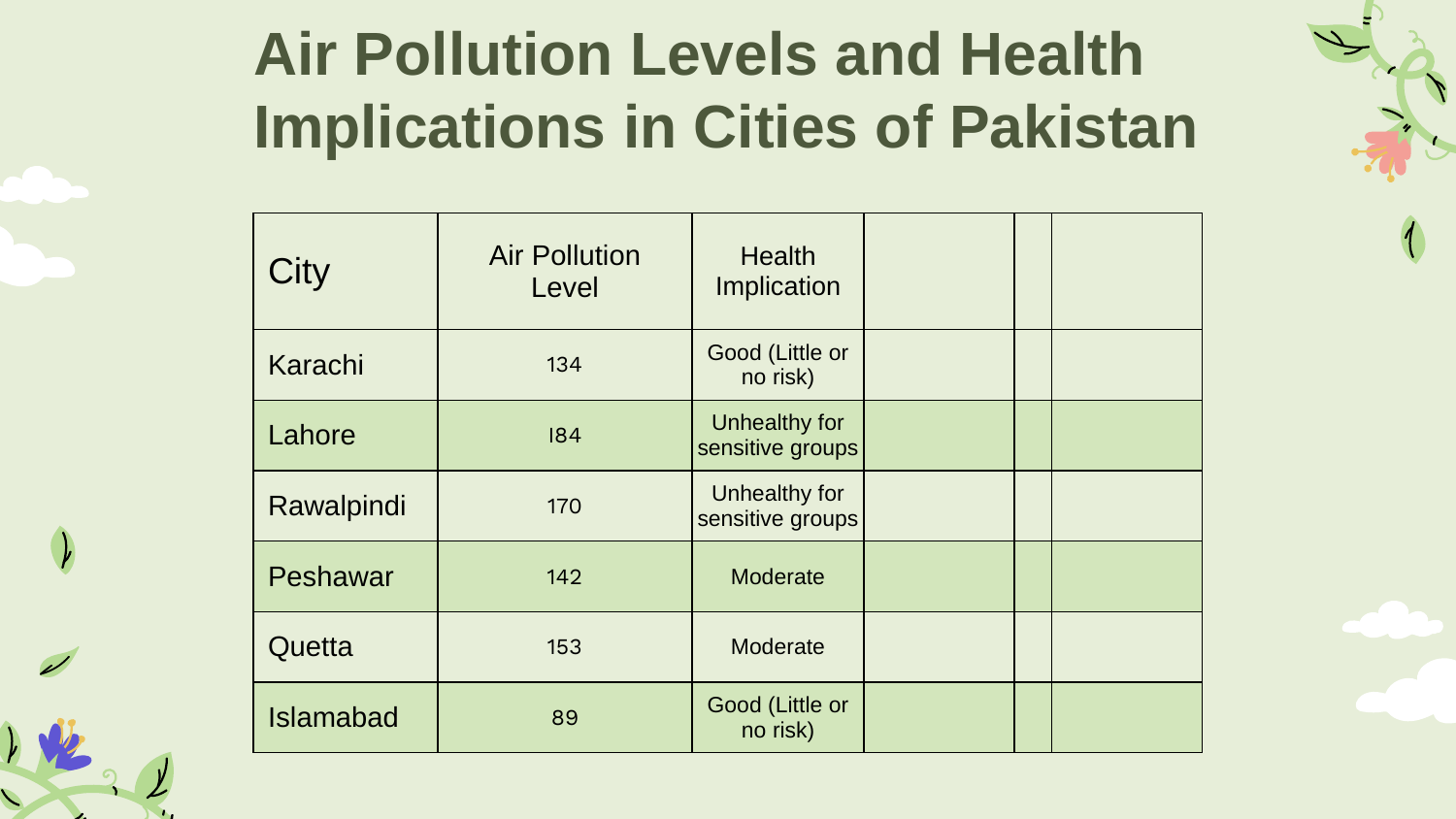

# Air Pollution Levels and Health Implications in Cities of Pakistan
| City | Air Pollution Level | Health Implication |  |  |  |
| --- | --- | --- | --- | --- | --- |
| Karachi | 134 | Good (Little or no risk) |  |  |  |
| Lahore | I84 | Unhealthy for sensitive groups |  |  |  |
| Rawalpindi | 170 | Unhealthy for sensitive groups |  |  |  |
| Peshawar | 142 | Moderate |  |  |  |
| Quetta | 153 | Moderate |  |  |  |
| Islamabad | 89 | Good (Little or no risk) |  |  |  |